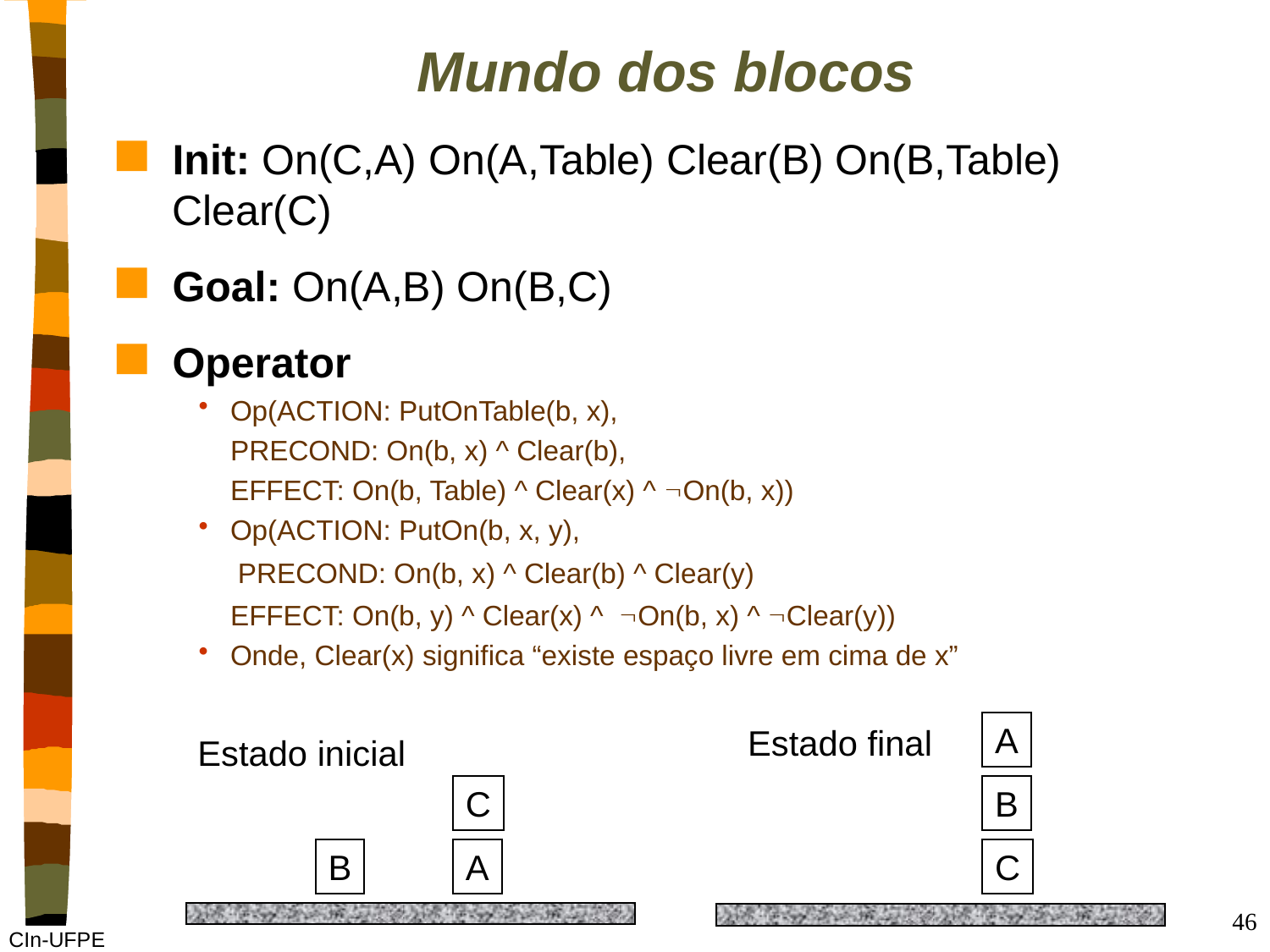

# Mundo dos blocos
Init: On(C,A) On(A,Table) Clear(B) On(B,Table) Clear(C)
Goal: On(A,B) On(B,C)
Operator
Op(ACTION: PutOnTable(b, x),
	PRECOND: On(b, x) ^ Clear(b),
	EFFECT: On(b, Table) ^ Clear(x) ^ ¬On(b, x))
Op(ACTION: PutOn(b, x, y),
     PRECOND: On(b, x) ^ Clear(b) ^ Clear(y)
	EFFECT: On(b, y) ^ Clear(x) ^  ¬On(b, x) ^ ¬Clear(y))
Onde, Clear(x) significa “existe espaço livre em cima de x”

A
Estado final
Estado inicial
C
B
B
A
C
46